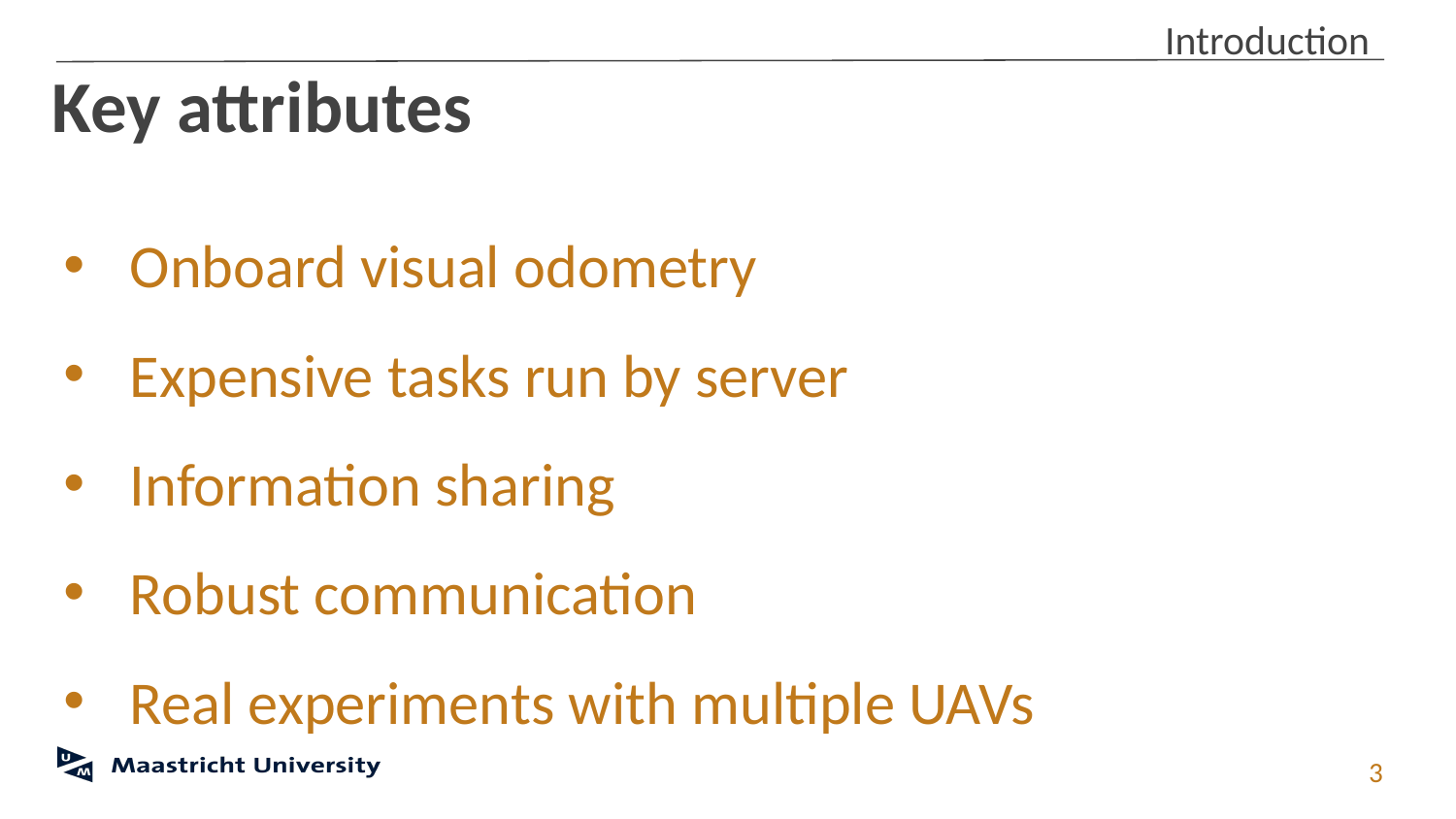

Introduction
# Key attributes
Onboard visual odometry
Expensive tasks run by server
Information sharing
Robust communication
Real experiments with multiple UAVs
3